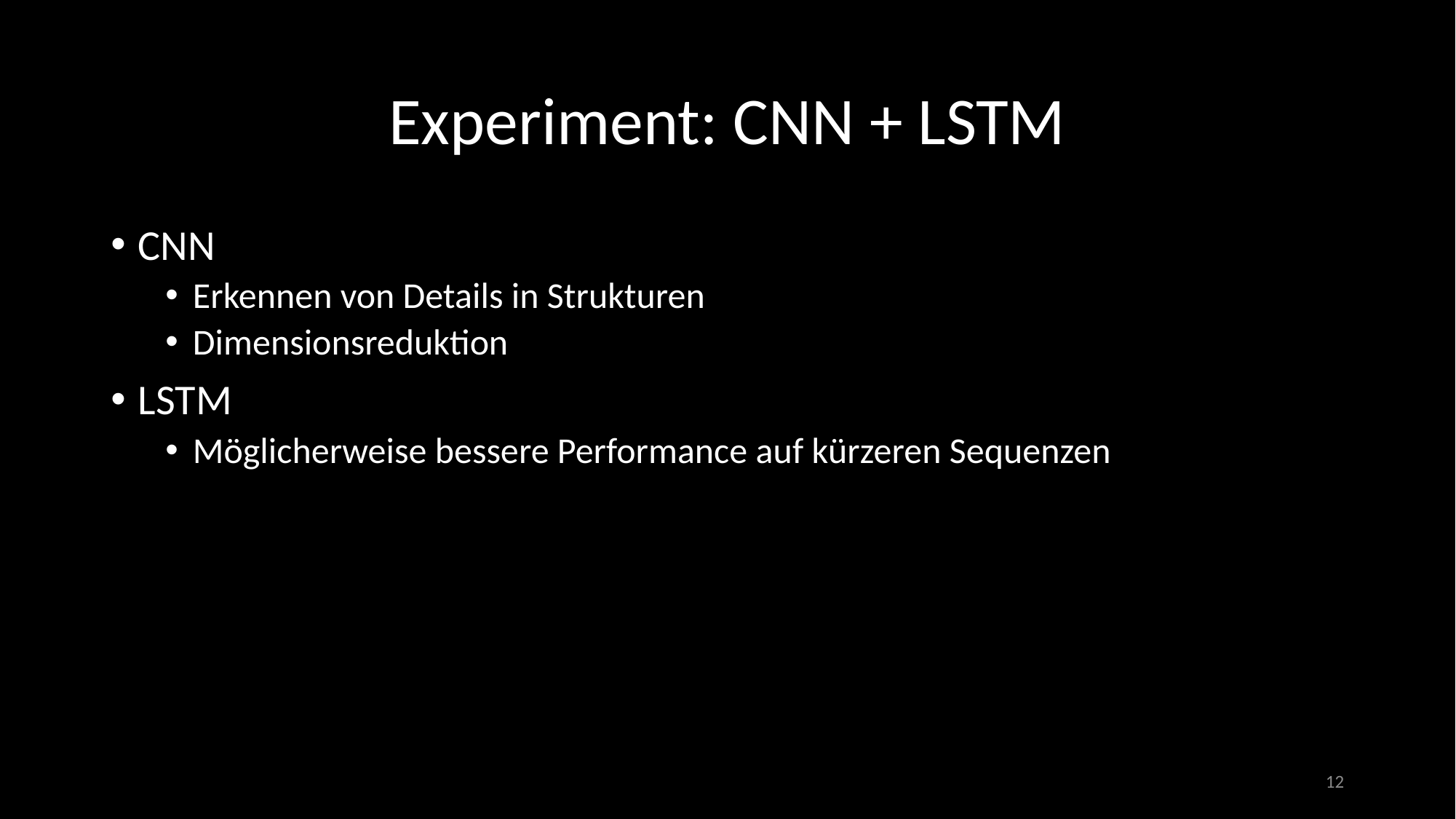

# Experiment: CNN + LSTM
CNN
Erkennen von Details in Strukturen
Dimensionsreduktion
LSTM
Möglicherweise bessere Performance auf kürzeren Sequenzen
12